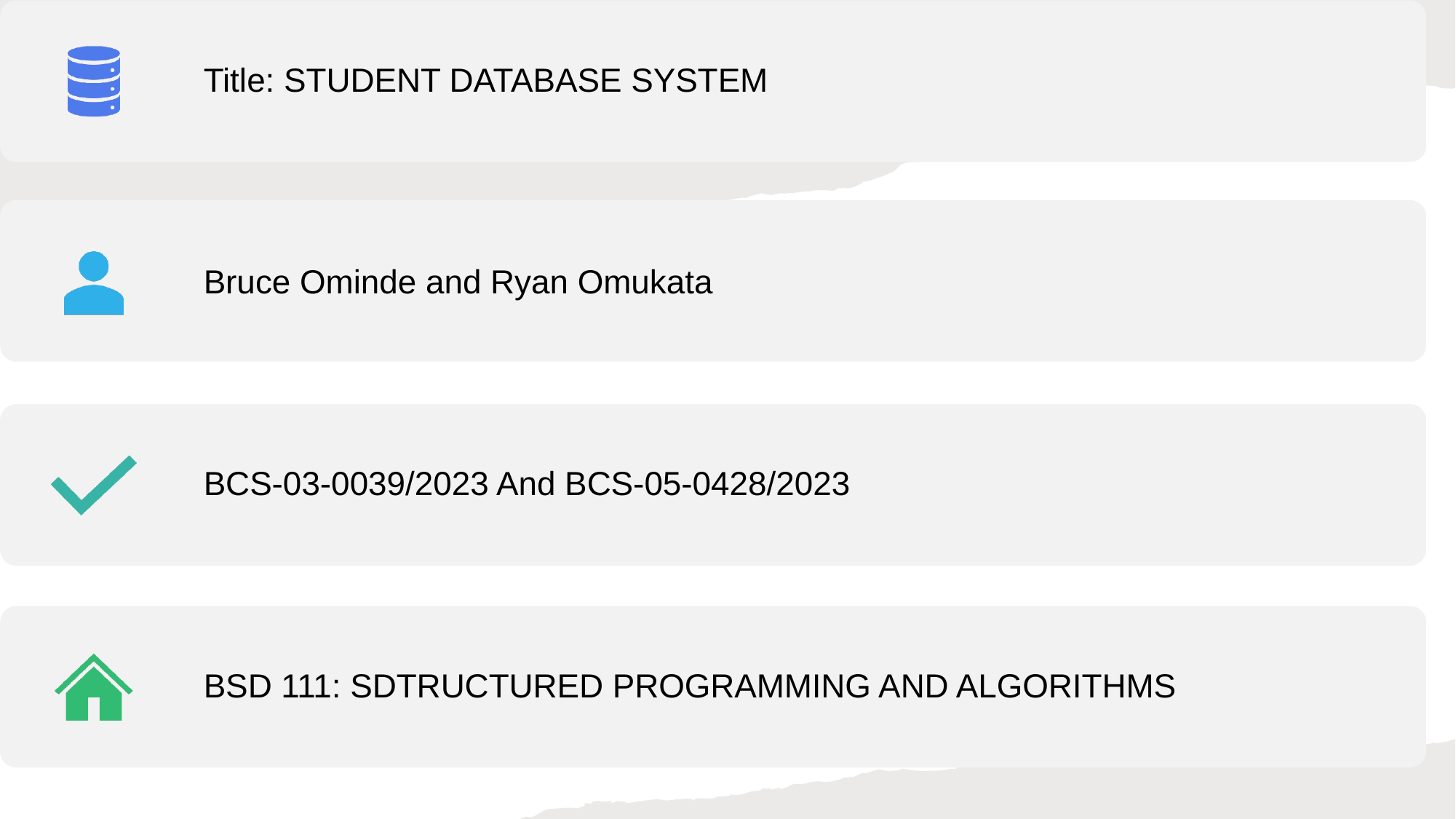

Title: STUDENT DATABASE SYSTEM
Bruce Ominde and Ryan Omukata
BCS-03-0039/2023 And BCS-05-0428/2023
BSD 111: SDTRUCTURED PROGRAMMING AND ALGORITHMS
#